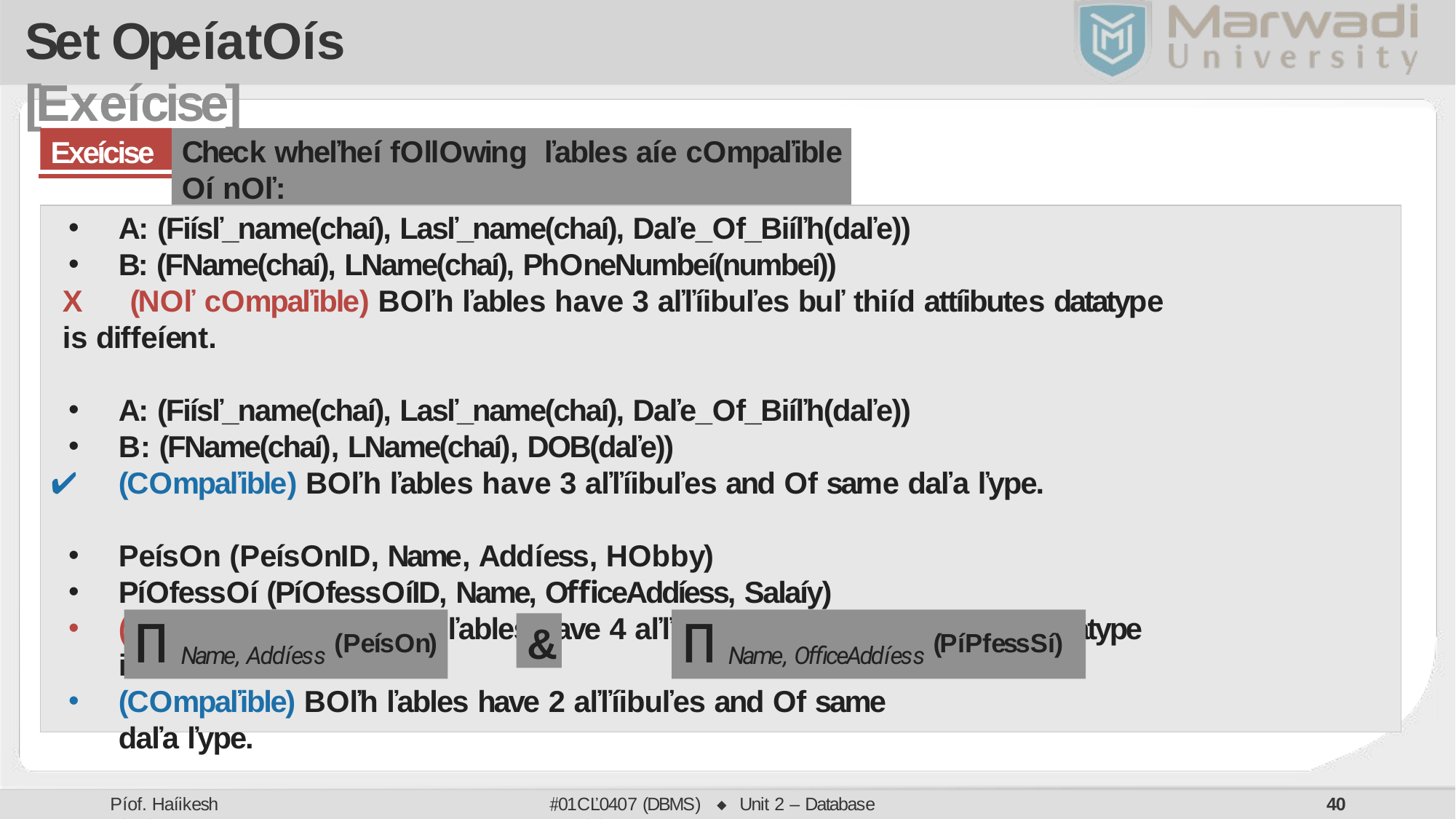

# Set Opeíatoís [Exeícise]
Exeícise
Check wheľheí following  ľables aíe compaľible oí noľ:

A: (Fiísľ_name(chaí), Lasľ_name(chaí), Daľe_of_Biíľh(daľe))
B: (FName(chaí), LName(chaí), PhoneNumbeí(numbeí))
Χ	(Noľ compaľible) Boľh ľables have 3 aľľíibuľes buľ thiíd attíibutes datatype is diffeíent.

A: (Fiísľ_name(chaí), Lasľ_name(chaí), Daľe_of_Biíľh(daľe))
B: (FName(chaí), LName(chaí), DOB(daľe))
✔	(Compaľible) Boľh ľables have 3 aľľíibuľes and of same daľa ľype.
Peíson (PeísonID, Name, Addíess, Hobby)
Píofessoí (PíofessoíID, Name, OﬃceAddíess, Salaíy)
(Noľ compaľible) Boľh ľables have 4 aľľíibuľes buľ foíth attíibutes datatype is diffeíent.
∏ Name, Addíess (Peíson)
∏ Name, OﬃceAddíess (Píofessoí)
&
(Compaľible) Boľh ľables have 2 aľľíibuľes and of same daľa ľype.
01CĽ0407 (DBMS)   ⬥  Unit 2 – Database Models
Píof. Haíikesh Chauhan
40